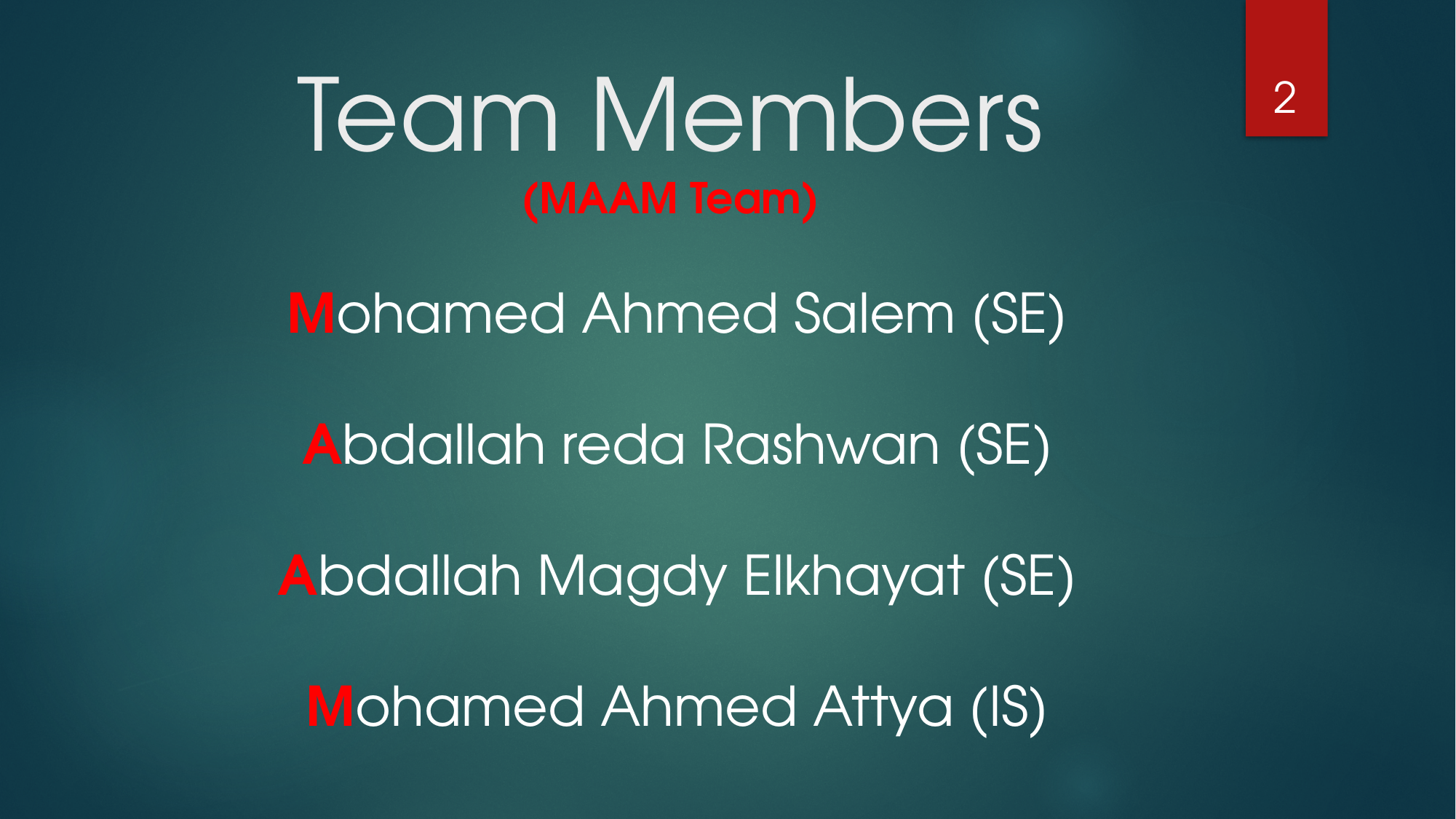

2
# Team Members (MAAM Team)
Mohamed Ahmed Salem (SE)

Abdallah reda Rashwan (SE)

Abdallah Magdy Elkhayat (SE)

Mohamed Ahmed Attya (IS)